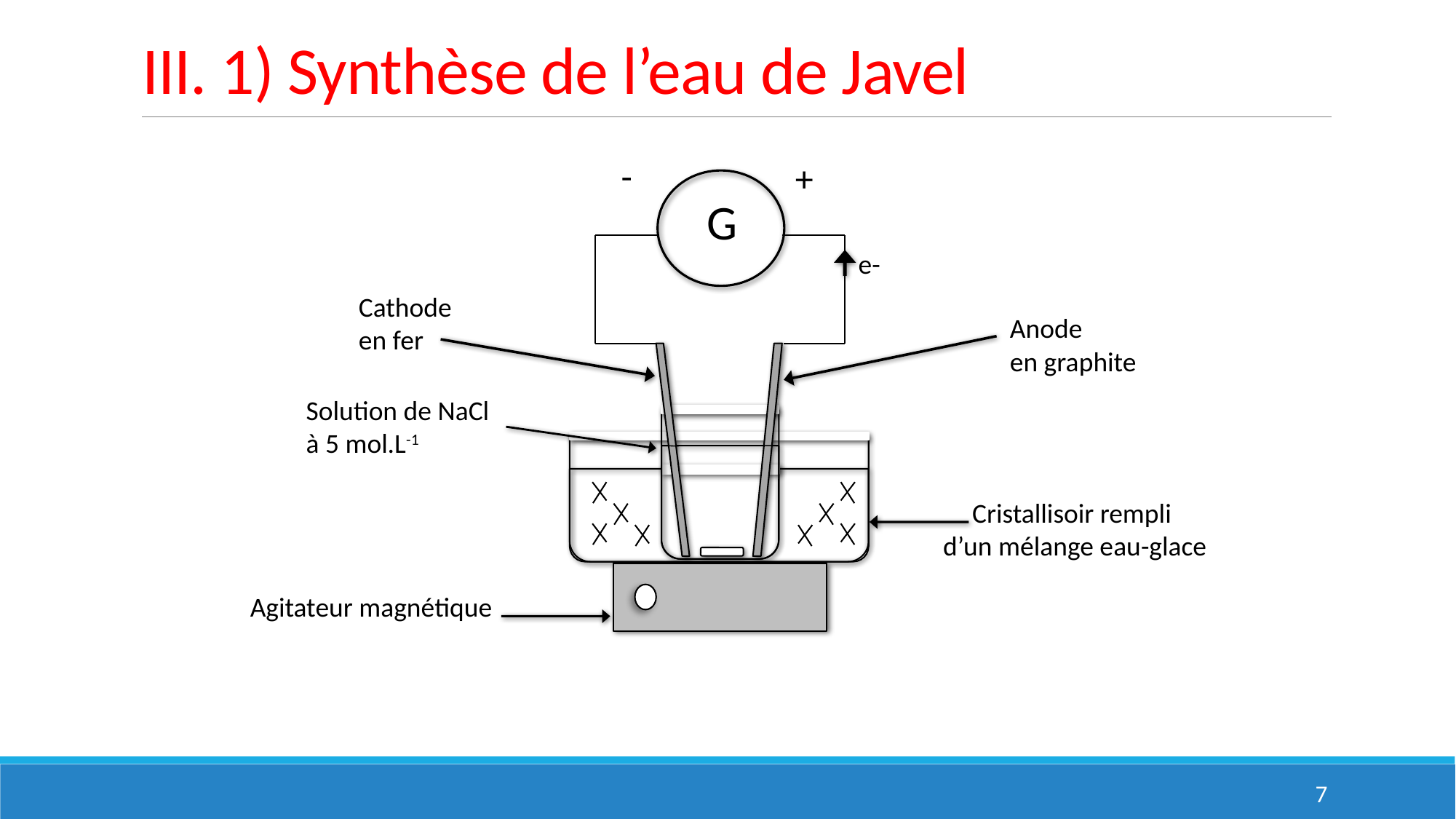

# III. 1) Synthèse de l’eau de Javel
-
+

G

e-

Cathode
en fer
Anode
en graphite

Solution de NaCl
à 5 mol.L-1

Cristallisoir rempli
d’un mélange eau-glace

Agitateur magnétique

7